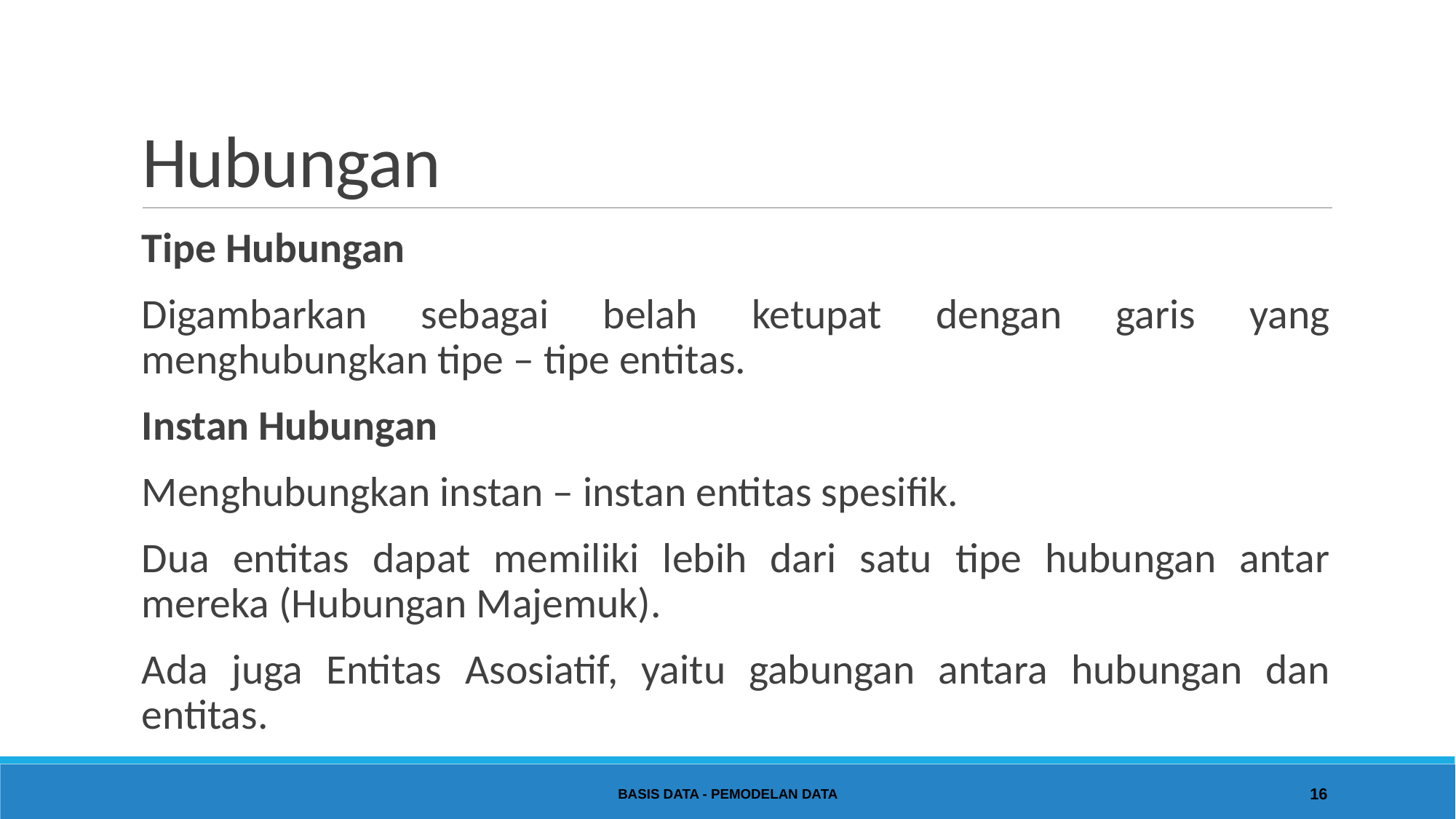

# Hubungan
Tipe Hubungan
	Digambarkan sebagai belah ketupat dengan garis yang menghubungkan tipe – tipe entitas.
Instan Hubungan
	Menghubungkan instan – instan entitas spesifik.
Dua entitas dapat memiliki lebih dari satu tipe hubungan antar mereka (Hubungan Majemuk).
Ada juga Entitas Asosiatif, yaitu gabungan antara hubungan dan entitas.
Basis Data - Pemodelan Data
16